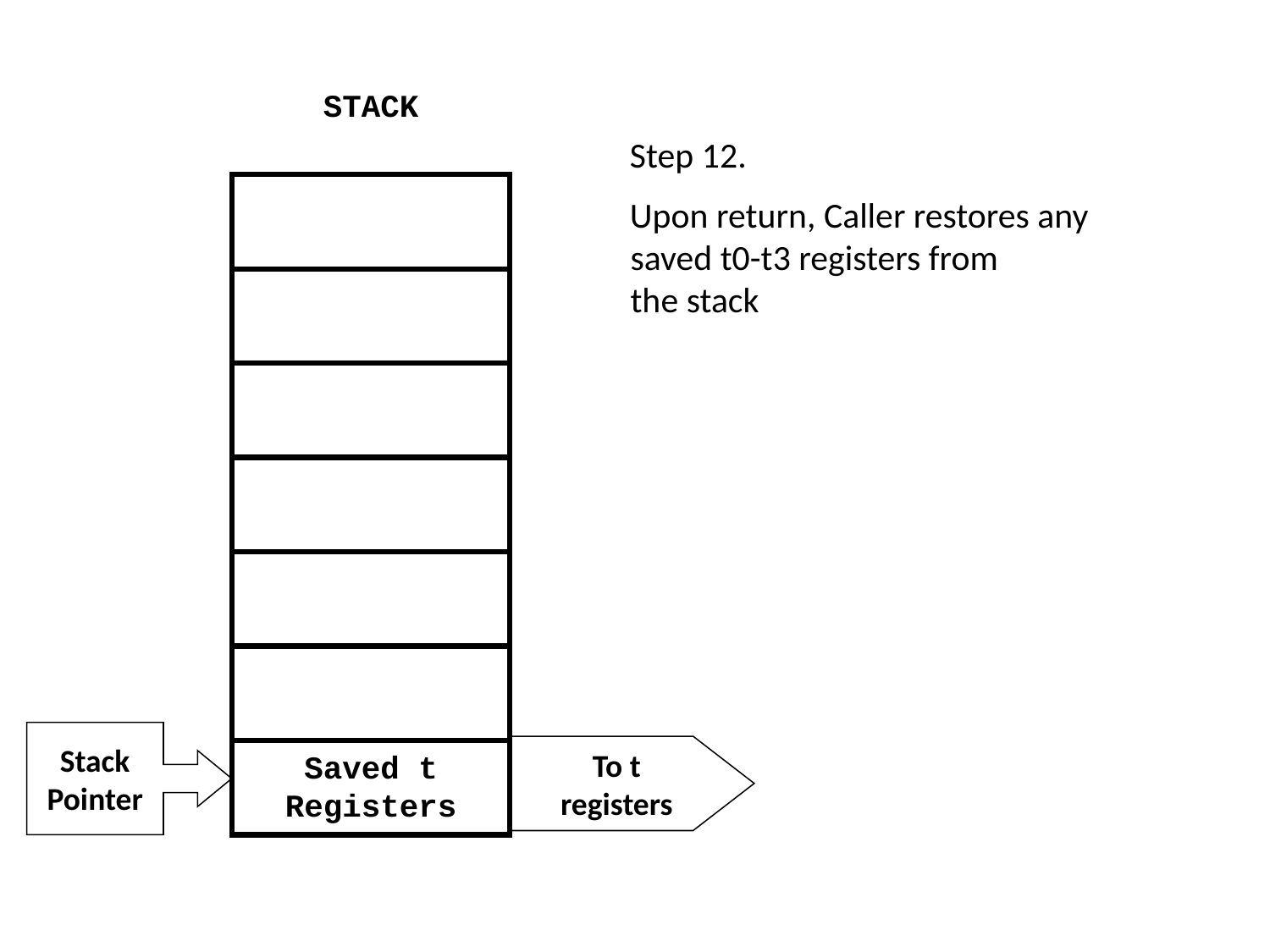

STACK
Step 12.
Upon return, Caller restores any saved t0-t3 registers from the stack

Stack
Pointer
To t
registers
Saved t Registers